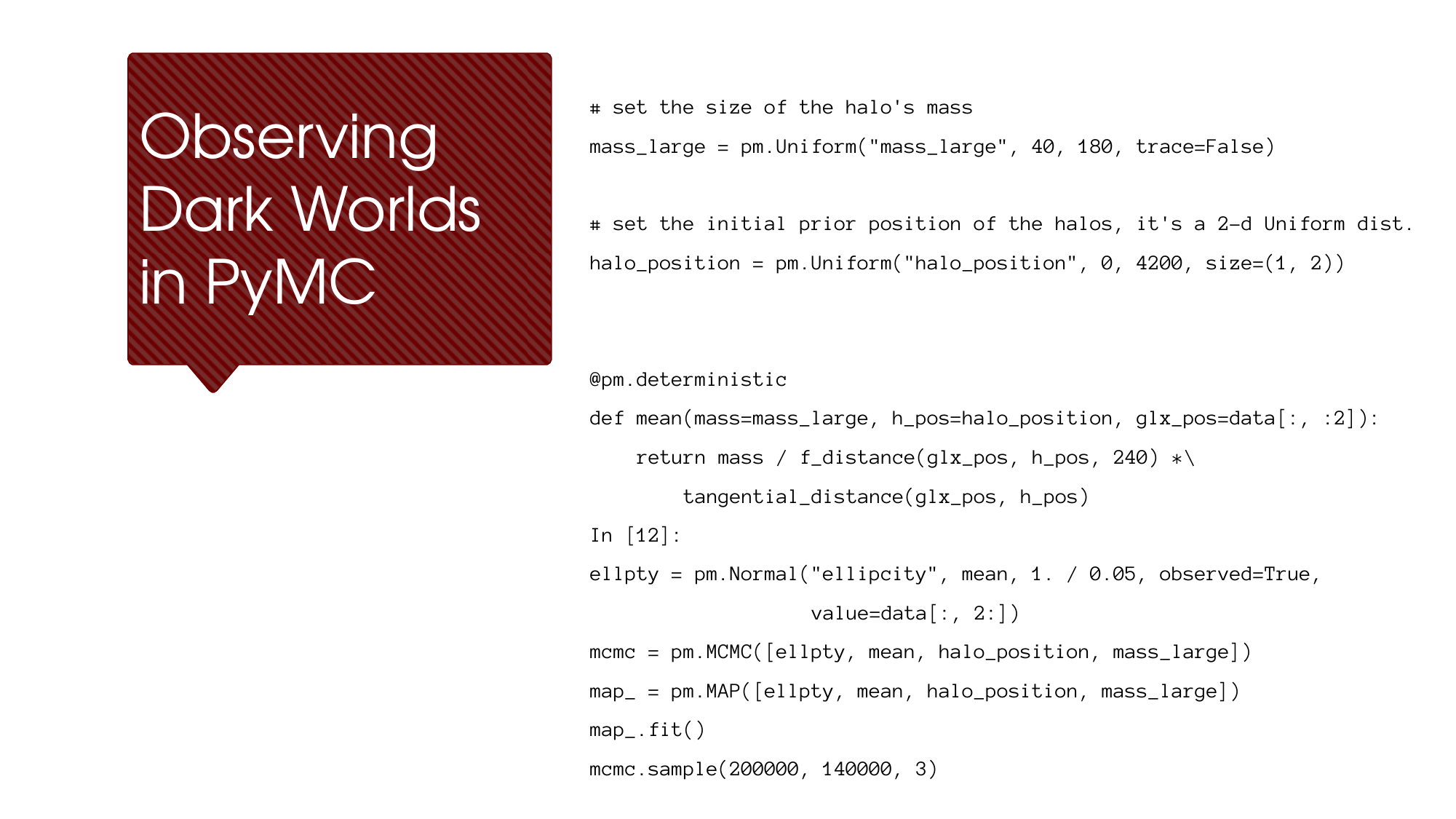

# Observing Dark Worlds in PyMC
# set the size of the halo's mass
mass_large = pm.Uniform("mass_large", 40, 180, trace=False)

# set the initial prior position of the halos, it's a 2-d Uniform dist.
halo_position = pm.Uniform("halo_position", 0, 4200, size=(1, 2))

@pm.deterministic
def mean(mass=mass_large, h_pos=halo_position, glx_pos=data[:, :2]):
    return mass / f_distance(glx_pos, h_pos, 240) *\
        tangential_distance(glx_pos, h_pos)
In [12]:
ellpty = pm.Normal("ellipcity", mean, 1. / 0.05, observed=True,
                   value=data[:, 2:])
mcmc = pm.MCMC([ellpty, mean, halo_position, mass_large])
map_ = pm.MAP([ellpty, mean, halo_position, mass_large])
map_.fit()
mcmc.sample(200000, 140000, 3)